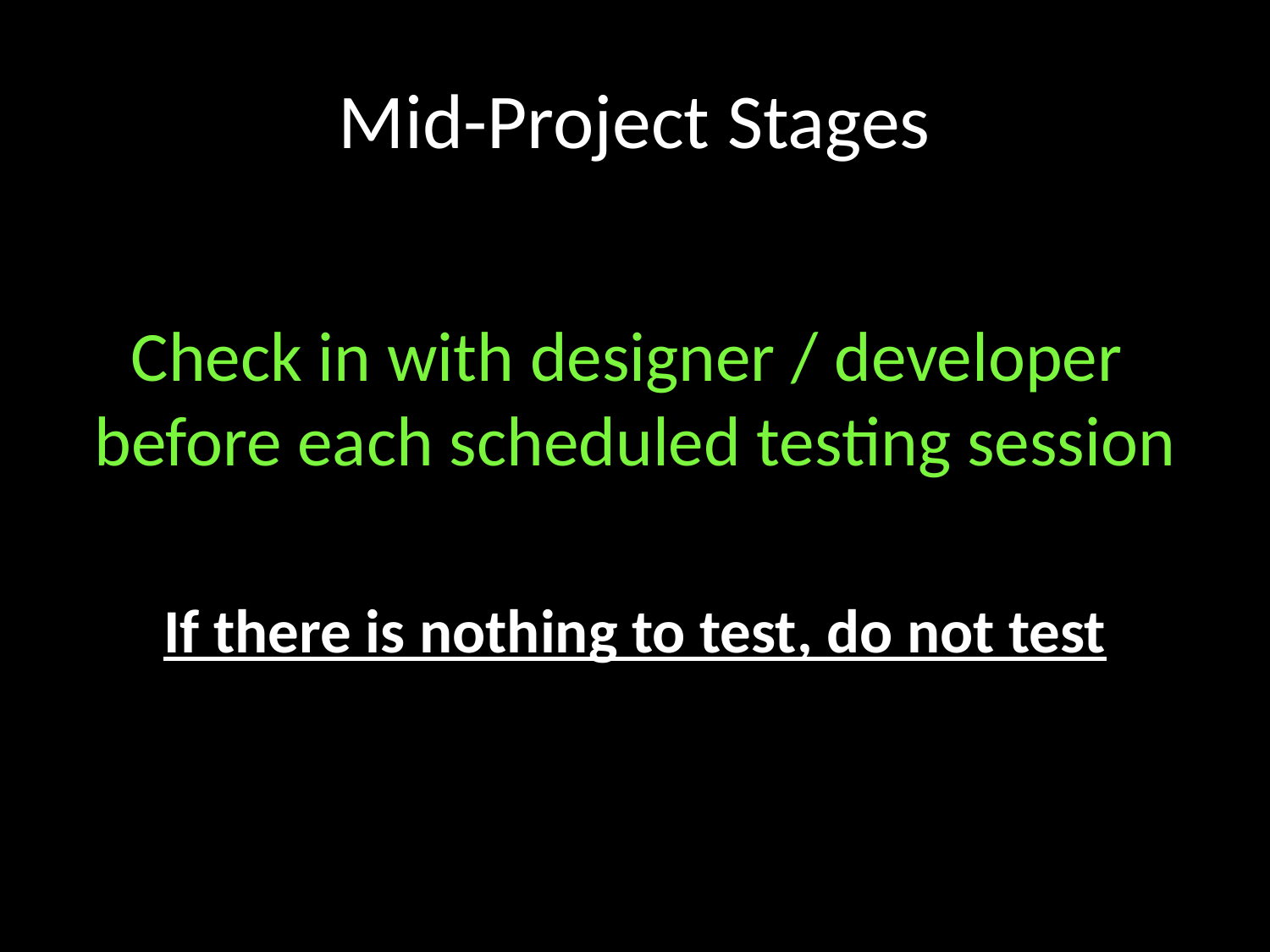

# Mid-Project Stages
Check in with designer / developer  before each scheduled testing session

If there is nothing to test, do not test